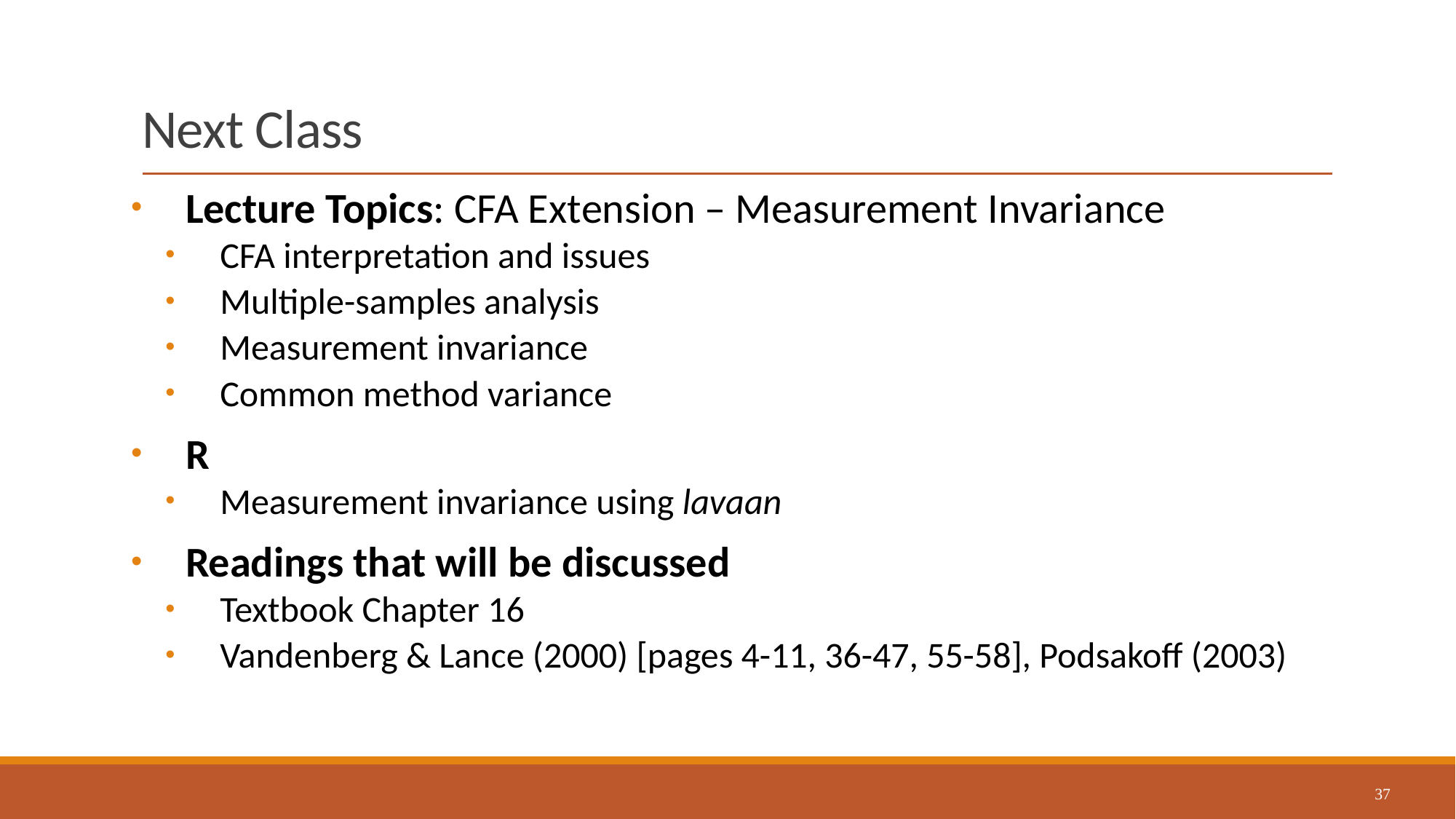

# Next Class
Lecture Topics: CFA Extension – Measurement Invariance
CFA interpretation and issues
Multiple-samples analysis
Measurement invariance
Common method variance
R
Measurement invariance using lavaan
Readings that will be discussed
Textbook Chapter 16
Vandenberg & Lance (2000) [pages 4-11, 36-47, 55-58], Podsakoff (2003)

37